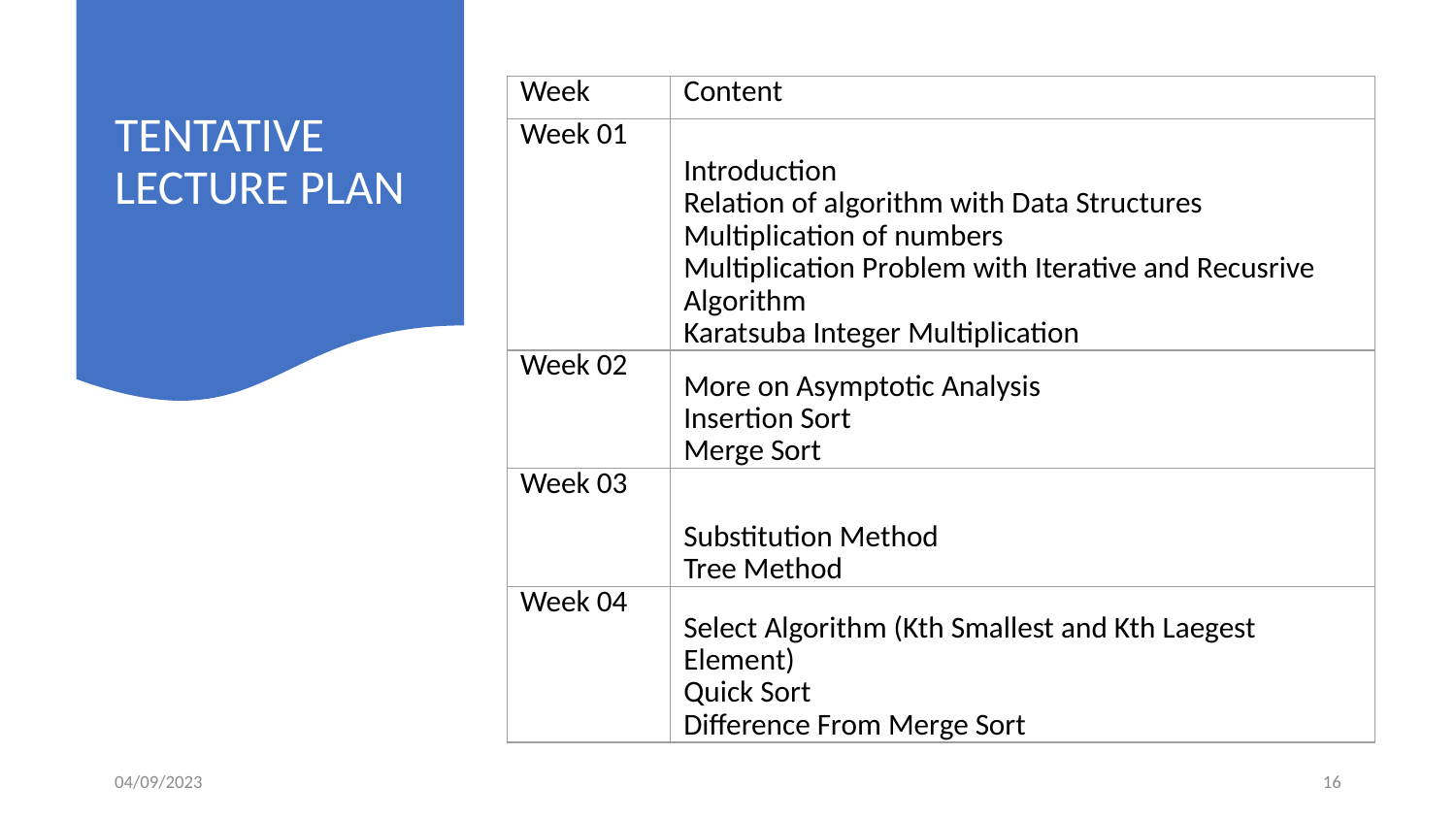

TENTATIVE LECTURE PLAN
| Week | Content |
| --- | --- |
| Week 01 | Introduction Relation of algorithm with Data Structures Multiplication of numbers Multiplication Problem with Iterative and Recusrive Algorithm Karatsuba Integer Multiplication |
| Week 02 | More on Asymptotic Analysis Insertion Sort Merge Sort |
| Week 03 | Substitution Method Tree Method |
| Week 04 | Select Algorithm (Kth Smallest and Kth Laegest Element) Quick Sort Difference From Merge Sort |
04/09/2023
16